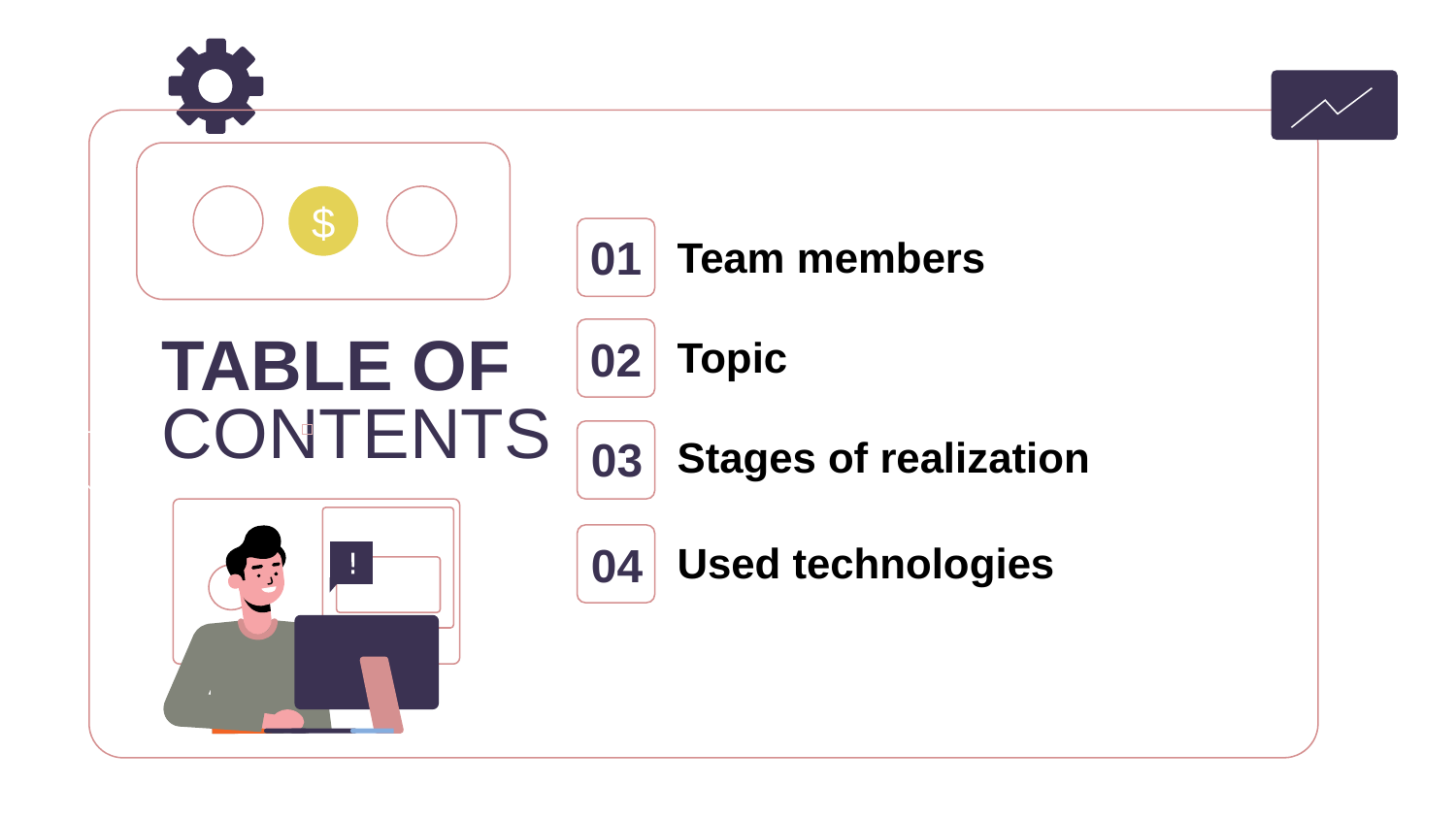

$

01
Team members

02
Topic
# TABLE OF CONTENTS

03
Stages of realization

04
Used technologies